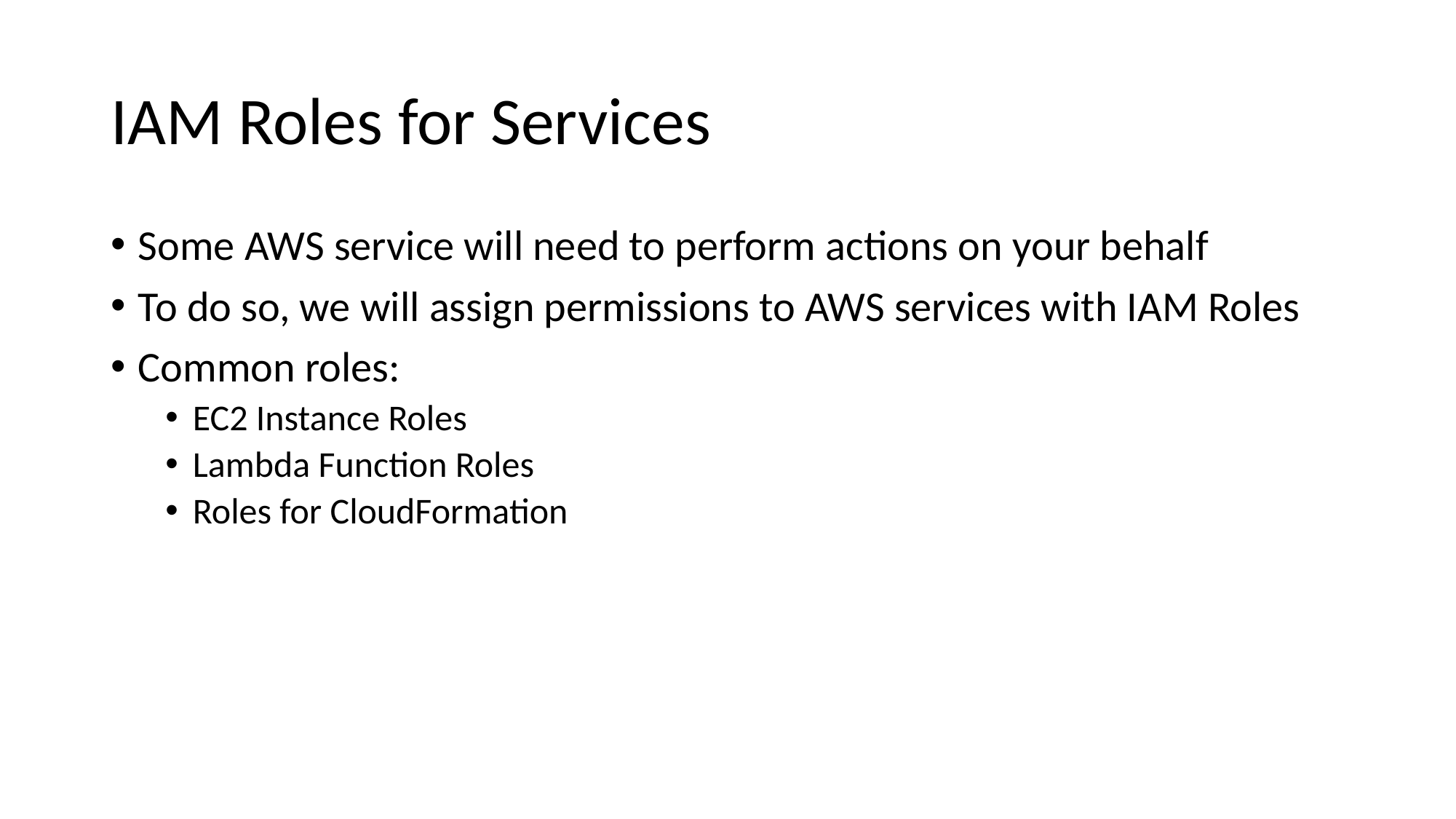

# IAM Roles for Services
Some AWS service will need to perform actions on your behalf
To do so, we will assign permissions to AWS services with IAM Roles
Common roles:
EC2 Instance Roles
Lambda Function Roles
Roles for CloudFormation